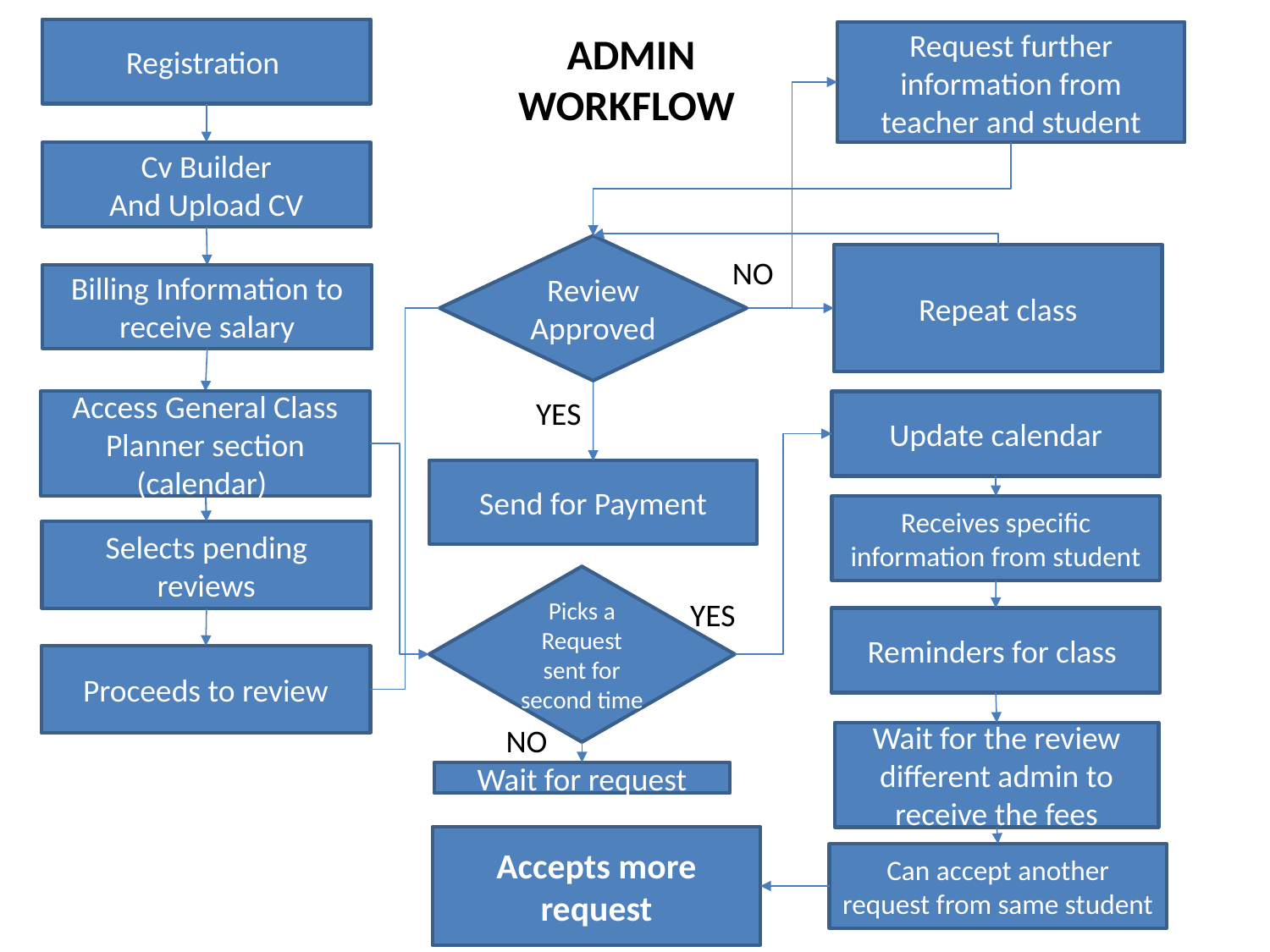

Registration
ADMIN
WORKFLOW
Request further information from teacher and student
Cv Builder
And Upload CV
Review Approved
Repeat class
NO
Billing Information to receive salary
YES
Access General Class Planner section (calendar)
Update calendar
Send for Payment
Receives specific information from student
Selects pending reviews
Picks a Request sent for second time
YES
Reminders for class
Proceeds to review
NO
Wait for the review different admin to receive the fees
Wait for request
Accepts more request
Can accept another request from same student